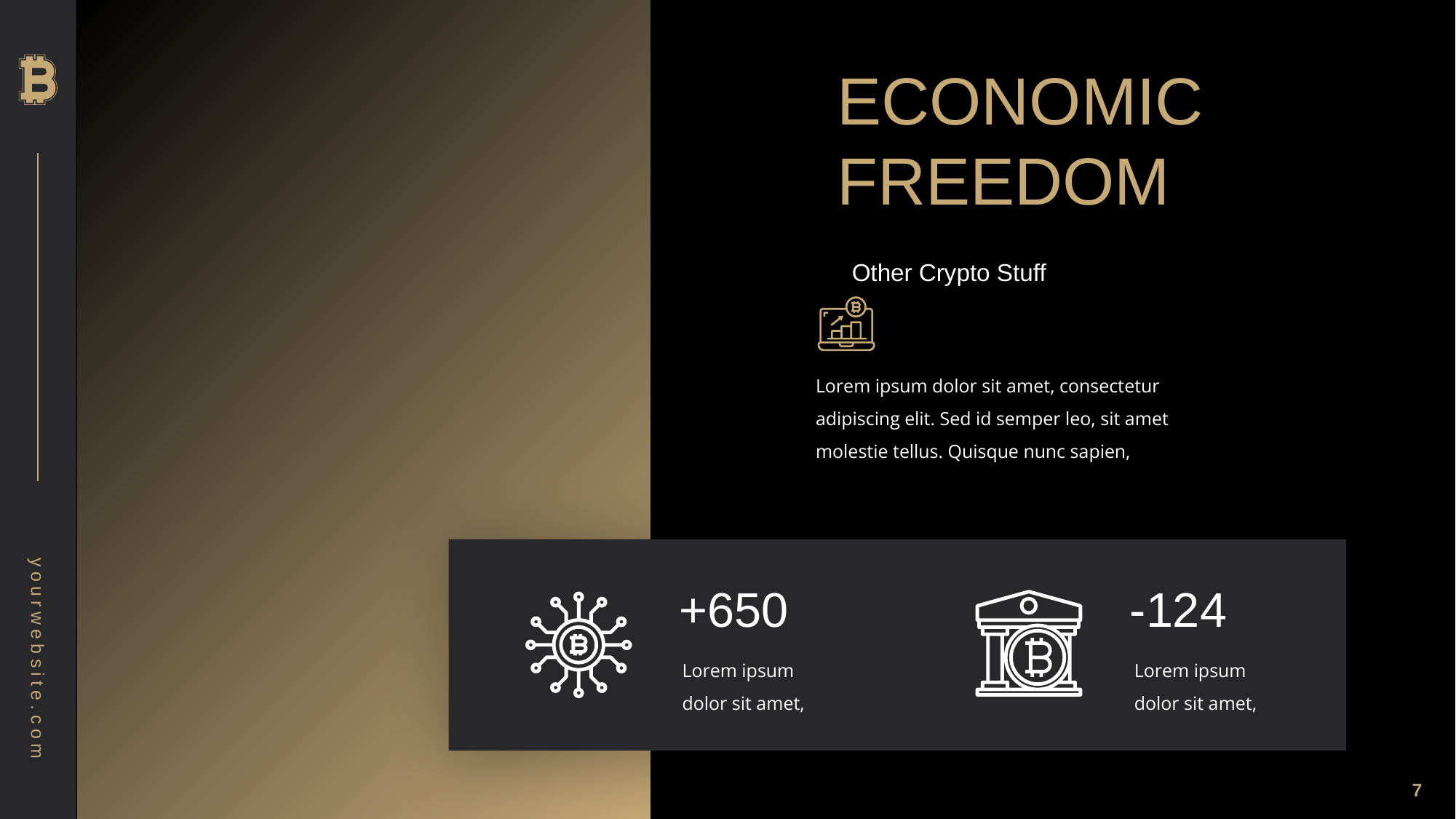

ECONOMIC
FREEDOM
Other Crypto Stuff

Lorem ipsum dolor sit amet, consectetur adipiscing elit. Sed id semper leo, sit amet molestie tellus. Quisque nunc sapien,

+650
Lorem ipsum dolor sit amet,

-124
Lorem ipsum dolor sit amet,